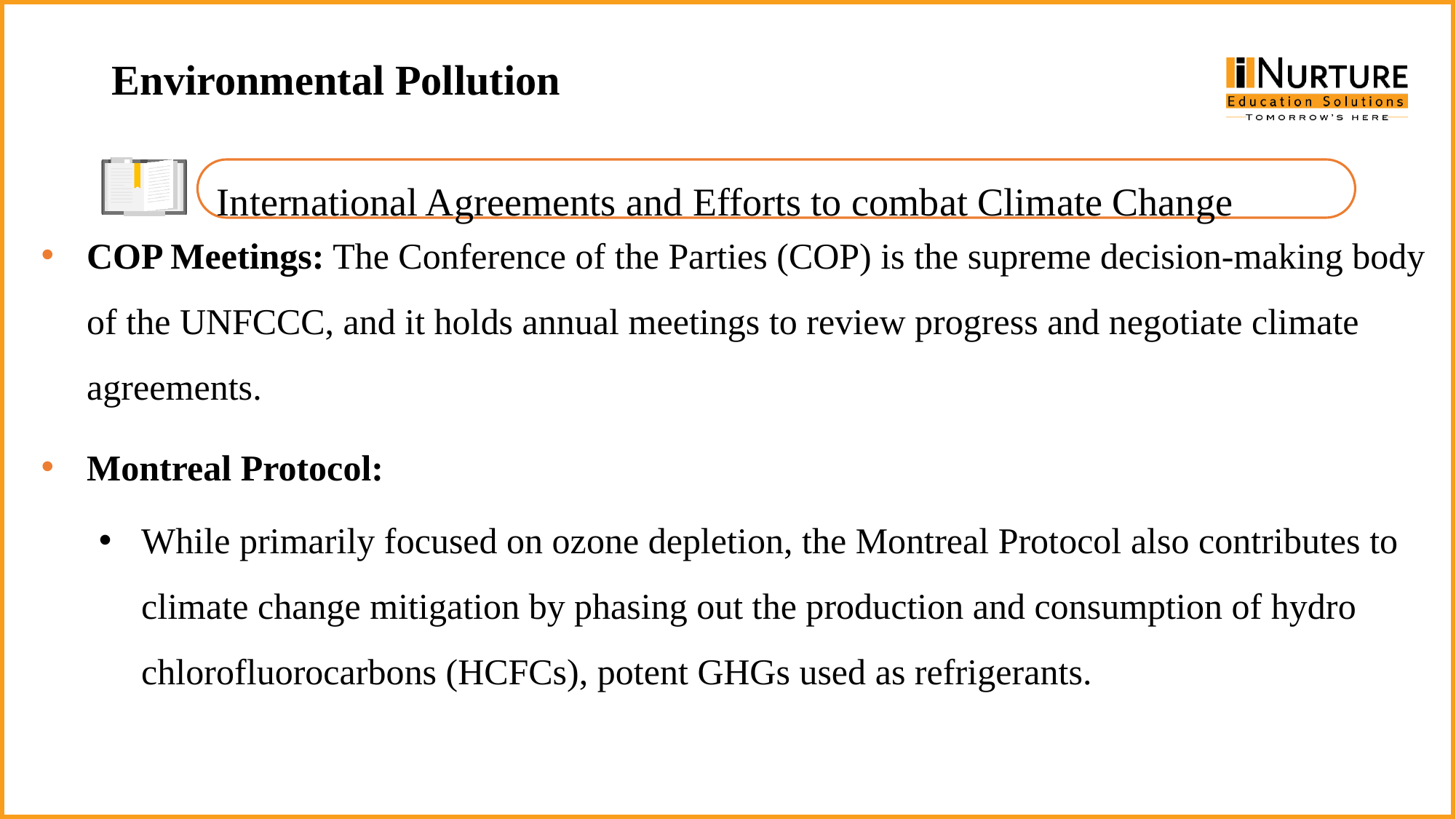

Environmental Pollution
International Agreements and Efforts to combat Climate Change

COP Meetings: The Conference of the Parties (COP) is the supreme decision-making body of the UNFCCC, and it holds annual meetings to review progress and negotiate climate agreements.
Montreal Protocol:
While primarily focused on ozone depletion, the Montreal Protocol also contributes to climate change mitigation by phasing out the production and consumption of hydro chlorofluorocarbons (HCFCs), potent GHGs used as refrigerants.